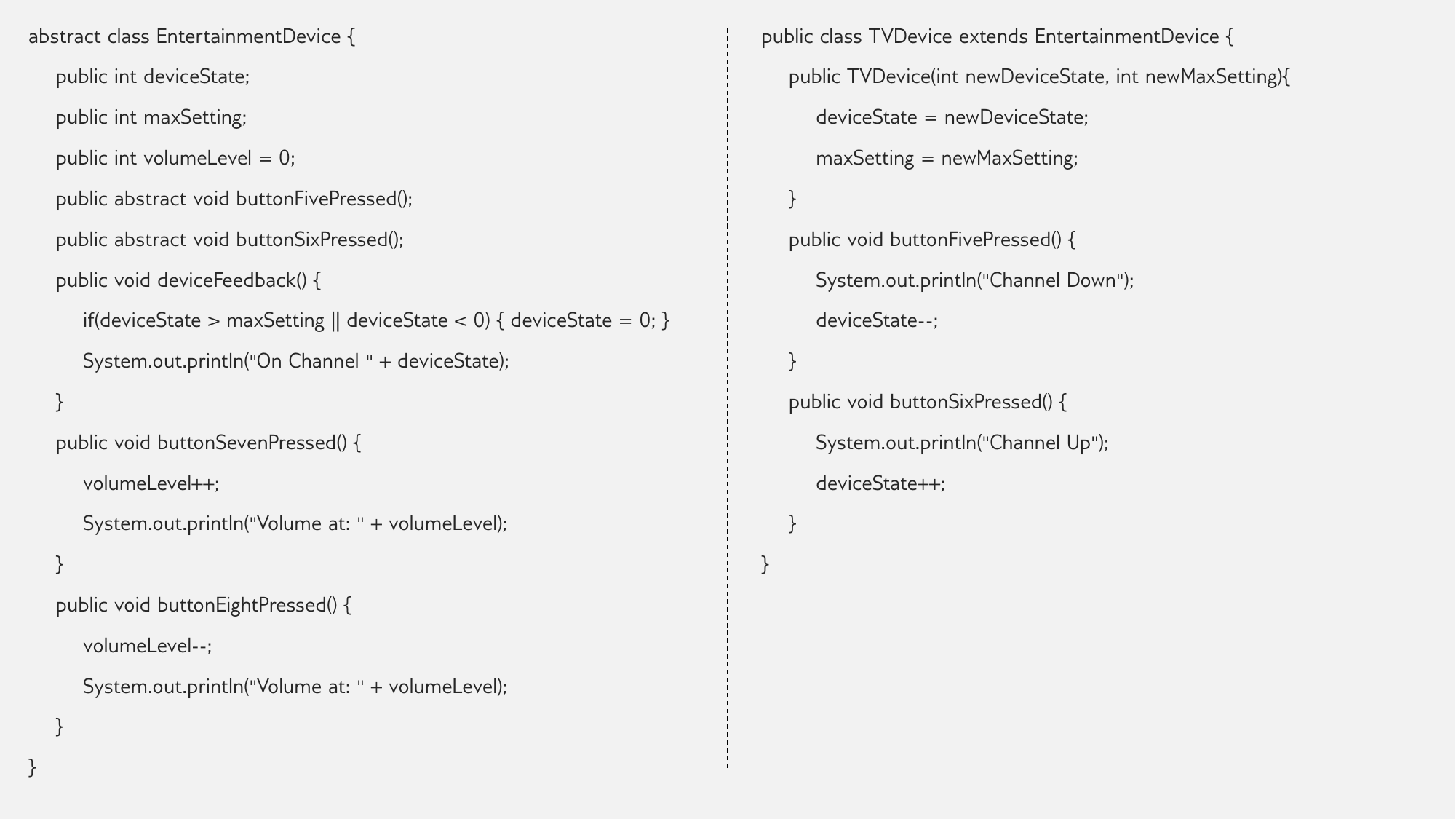

abstract class EntertainmentDevice {
public int deviceState;
public int maxSetting;
public int volumeLevel = 0;
public abstract void buttonFivePressed();
public abstract void buttonSixPressed();
public void deviceFeedback() {
if(deviceState > maxSetting || deviceState < 0) { deviceState = 0; }
System.out.println("On Channel " + deviceState);
}
public void buttonSevenPressed() {
volumeLevel++;
System.out.println("Volume at: " + volumeLevel);
}
public void buttonEightPressed() {
volumeLevel--;
System.out.println("Volume at: " + volumeLevel);
}
}

public class TVDevice extends EntertainmentDevice {
public TVDevice(int newDeviceState, int newMaxSetting){
deviceState = newDeviceState;
maxSetting = newMaxSetting;
}
public void buttonFivePressed() {
System.out.println("Channel Down");
deviceState--;
}
public void buttonSixPressed() {
System.out.println("Channel Up");
deviceState++;
}
}